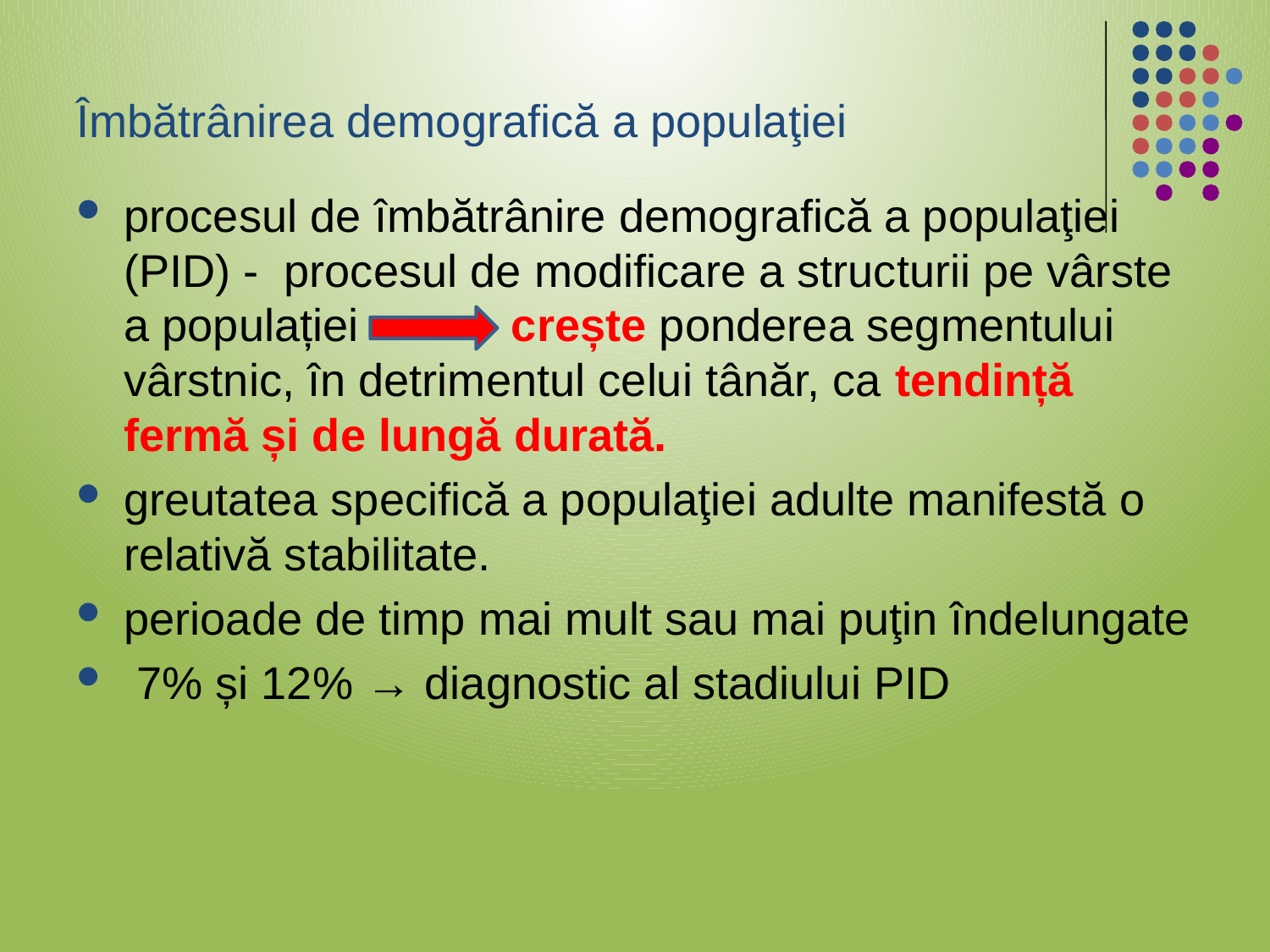

# Îmbătrânirea demografică a populaţiei
procesul de îmbătrânire demografică a populaţiei  (PID) -  procesul de modificare a structurii pe vârste a populației            crește ponderea segmentului vârstnic, în detrimentul celui tânăr, ca tendință fermă și de lungă durată.
greutatea specifică a populaţiei adulte manifestă o relativă stabilitate.
perioade de timp mai mult sau mai puţin îndelungate
 7% și 12% → diagnostic al stadiului PID